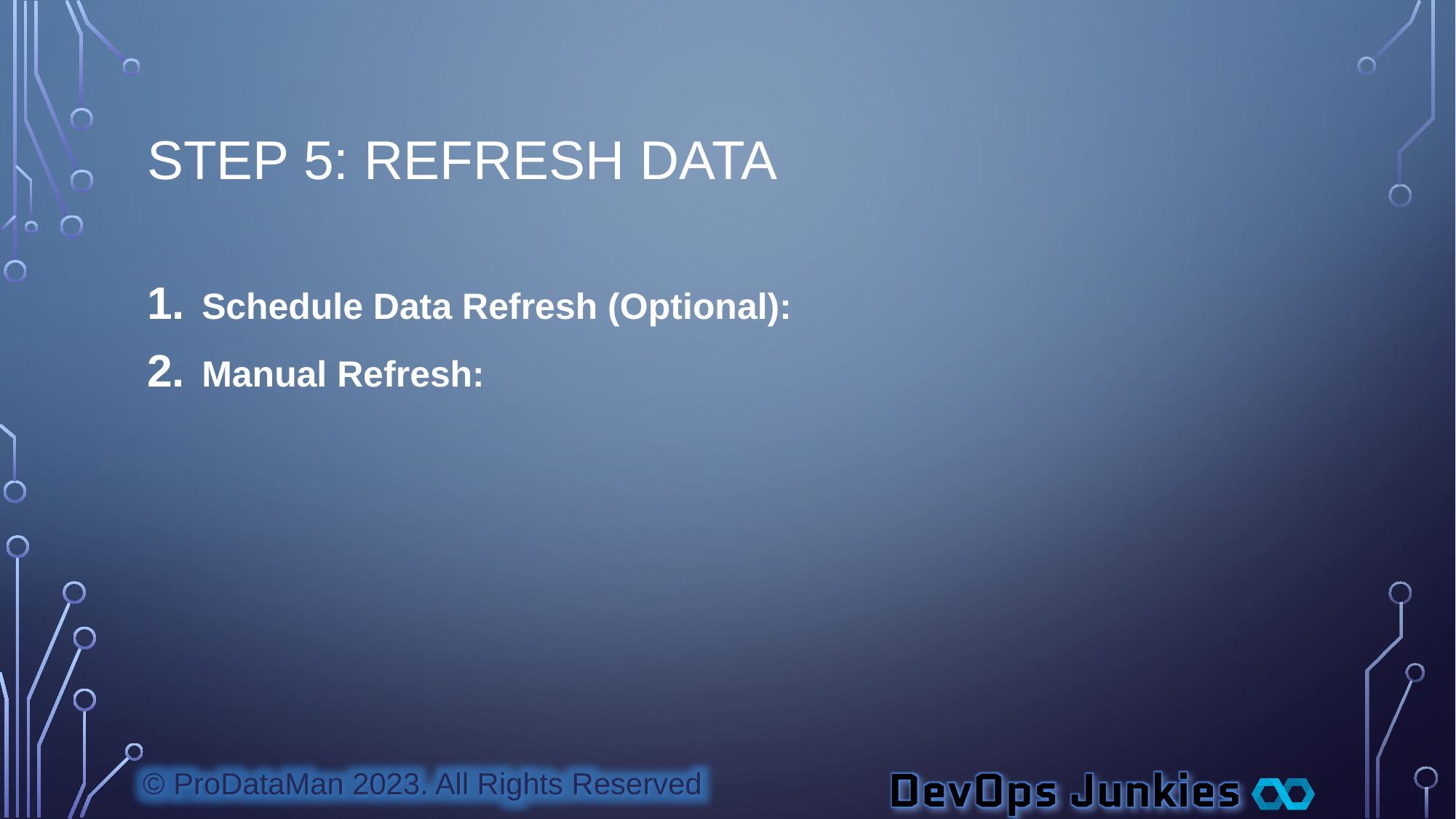

# Step 5: Refresh Data
Schedule Data Refresh (Optional):
Manual Refresh: